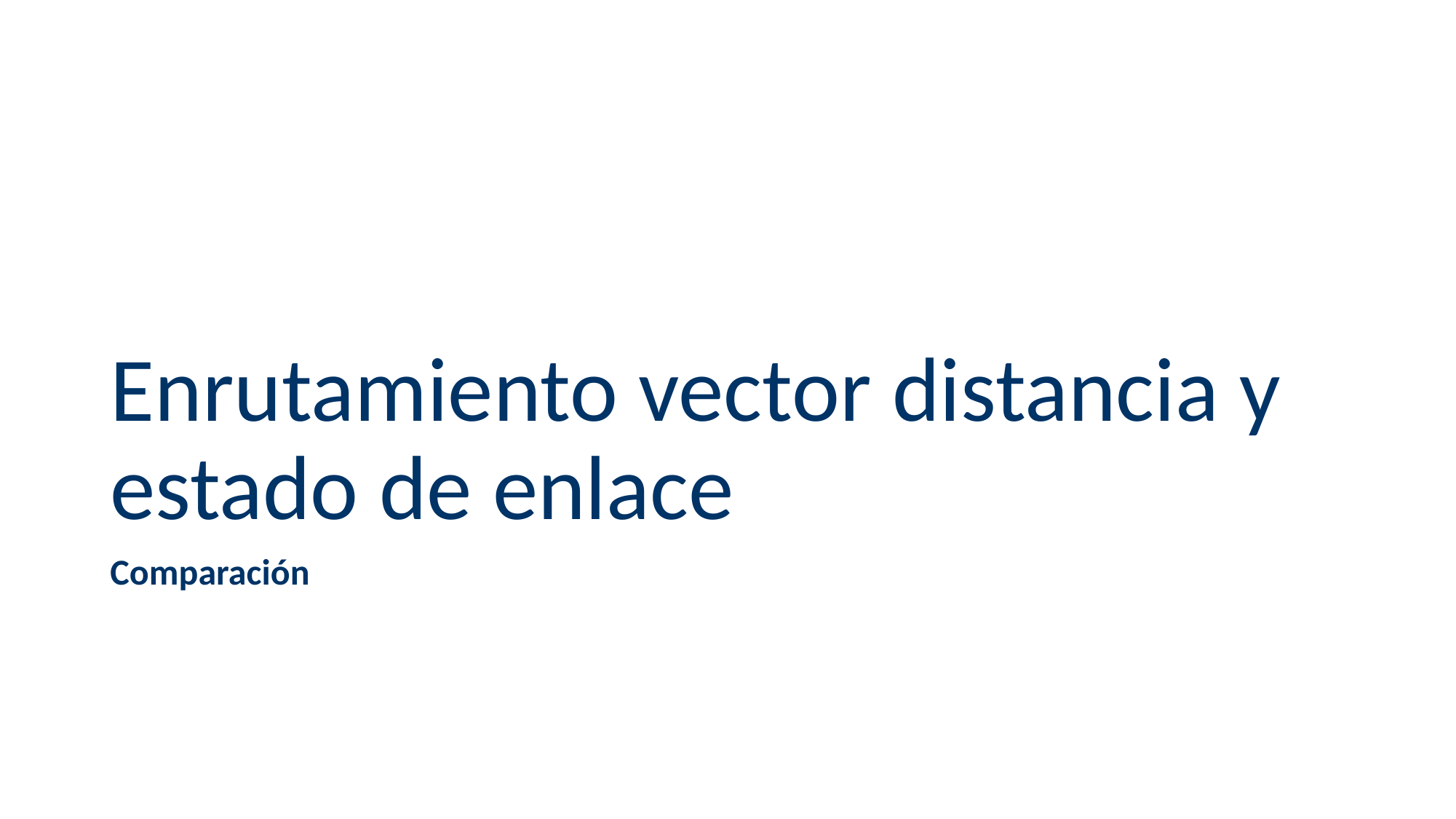

# Enrutamiento vector distancia y estado de enlace
Comparación
September 29, 2020